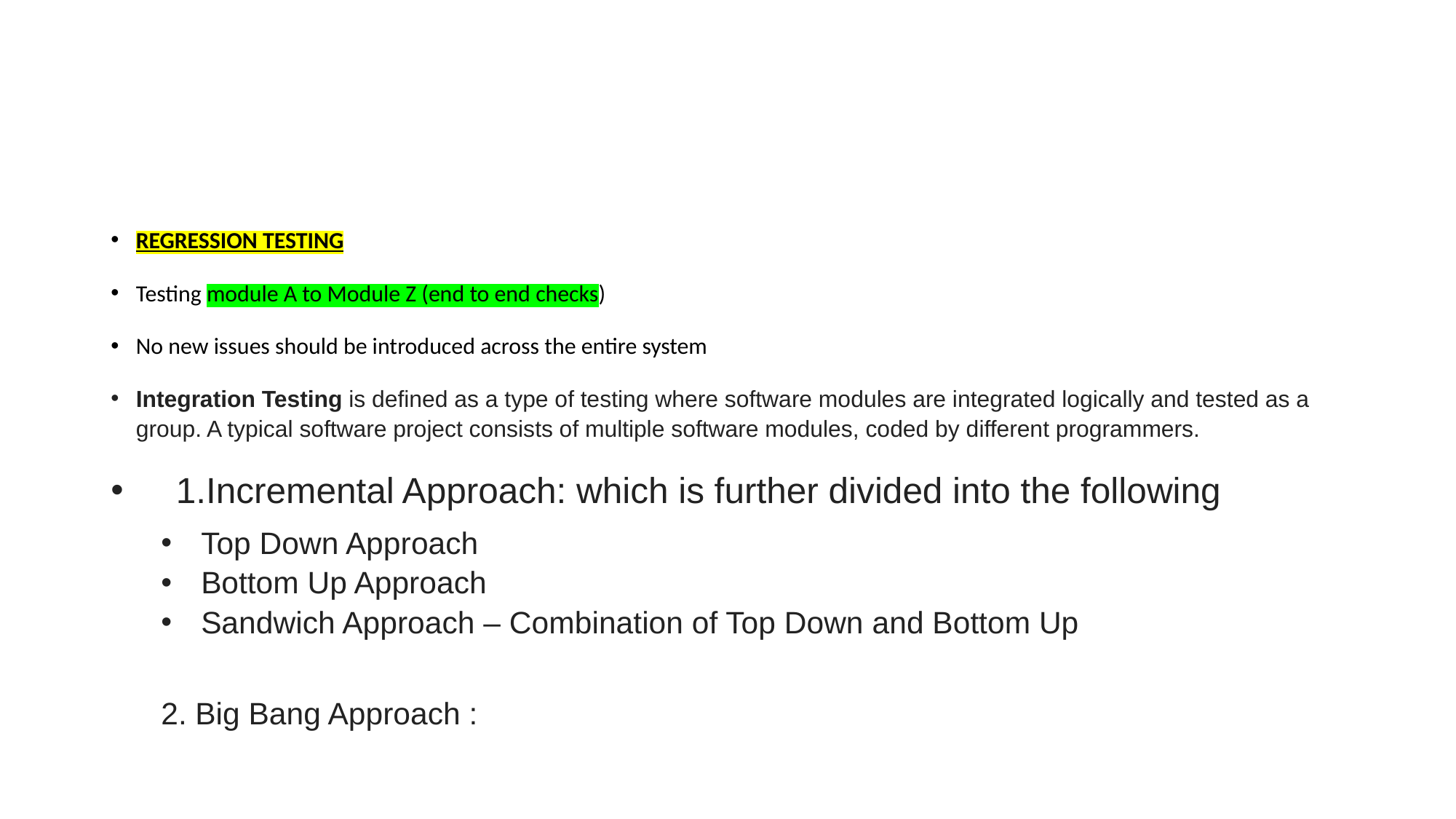

#
REGRESSION TESTING
Testing module A to Module Z (end to end checks)
No new issues should be introduced across the entire system
Integration Testing is defined as a type of testing where software modules are integrated logically and tested as a group. A typical software project consists of multiple software modules, coded by different programmers.
    1.Incremental Approach: which is further divided into the following
 Top Down Approach
 Bottom Up Approach
 Sandwich Approach – Combination of Top Down and Bottom Up

2. Big Bang Approach :